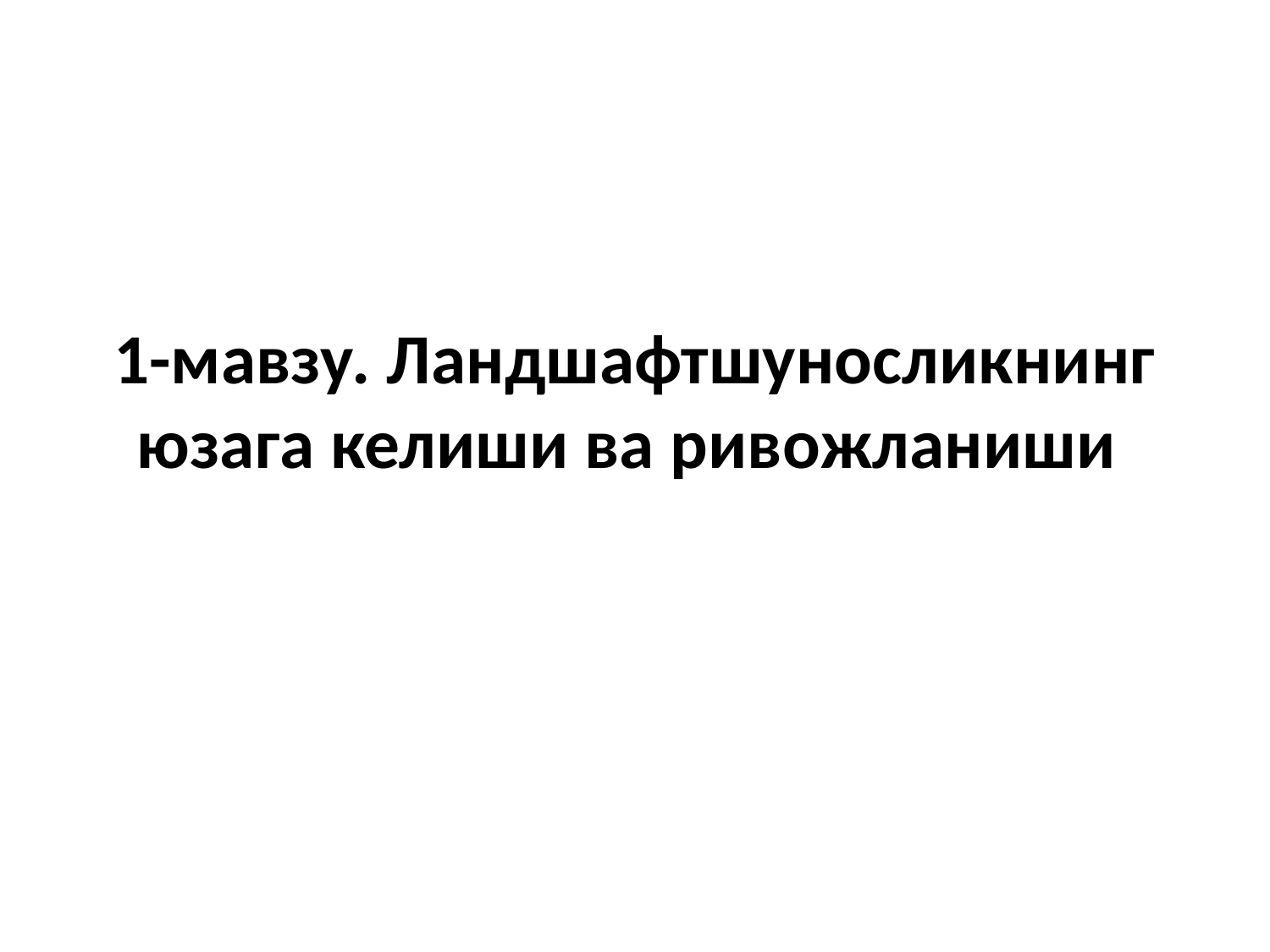

# 1-мавзу. Ландшафтшуносликнинг юзага келиши ва ривожланиши